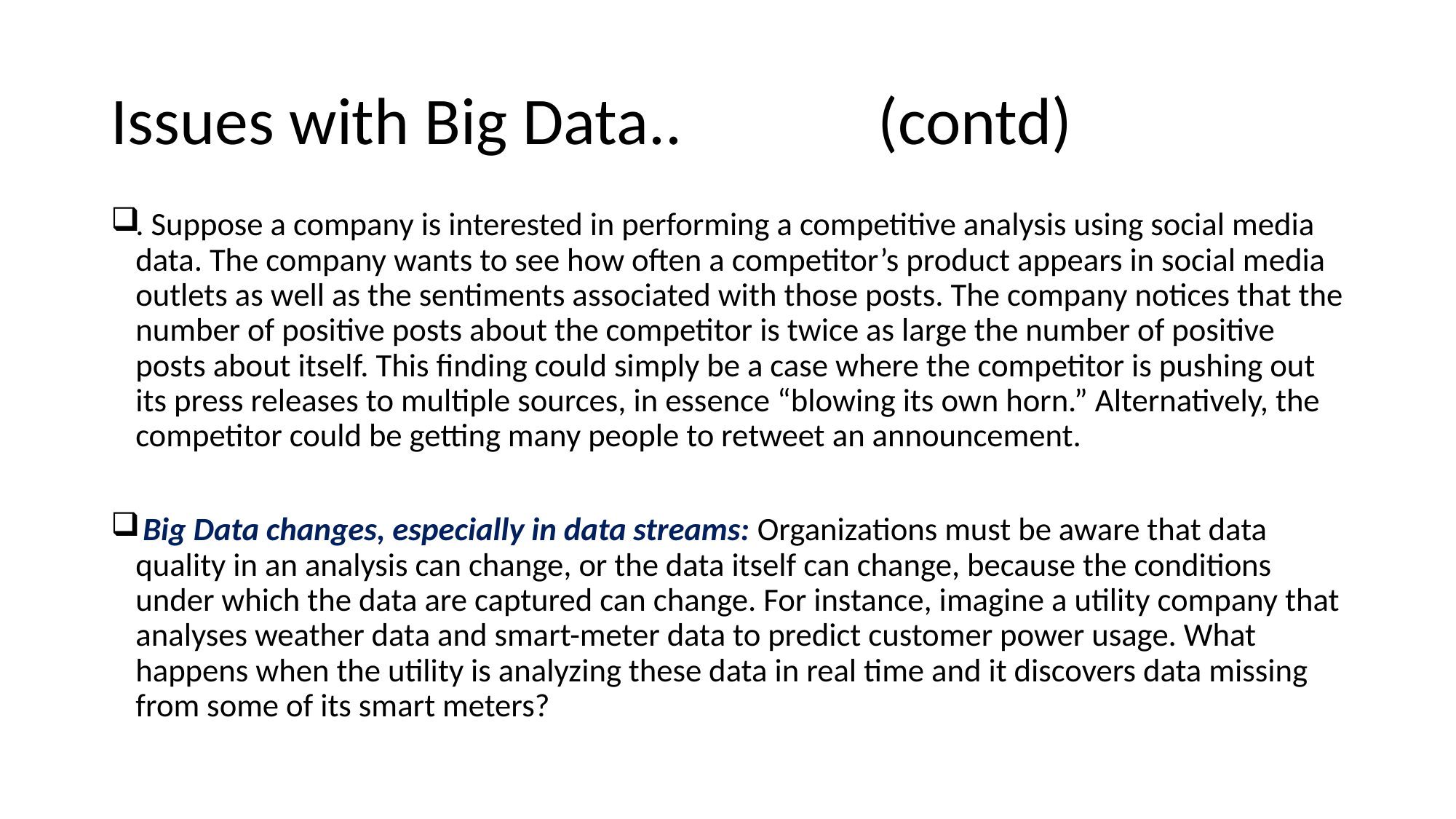

# Issues with Big Data..             (contd)
. Suppose a company is interested in performing a competitive analysis using social media data. The company wants to see how often a competitor’s product appears in social media outlets as well as the sentiments associated with those posts. The company notices that the number of positive posts about the competitor is twice as large the number of positive posts about itself. This finding could simply be a case where the competitor is pushing out its press releases to multiple sources, in essence “blowing its own horn.” Alternatively, the competitor could be getting many people to retweet an announcement.

 Big Data changes, especially in data streams: Organizations must be aware that data quality in an analysis can change, or the data itself can change, because the conditions under which the data are captured can change. For instance, imagine a utility company that analyses weather data and smart-meter data to predict customer power usage. What happens when the utility is analyzing these data in real time and it discovers data missing from some of its smart meters?